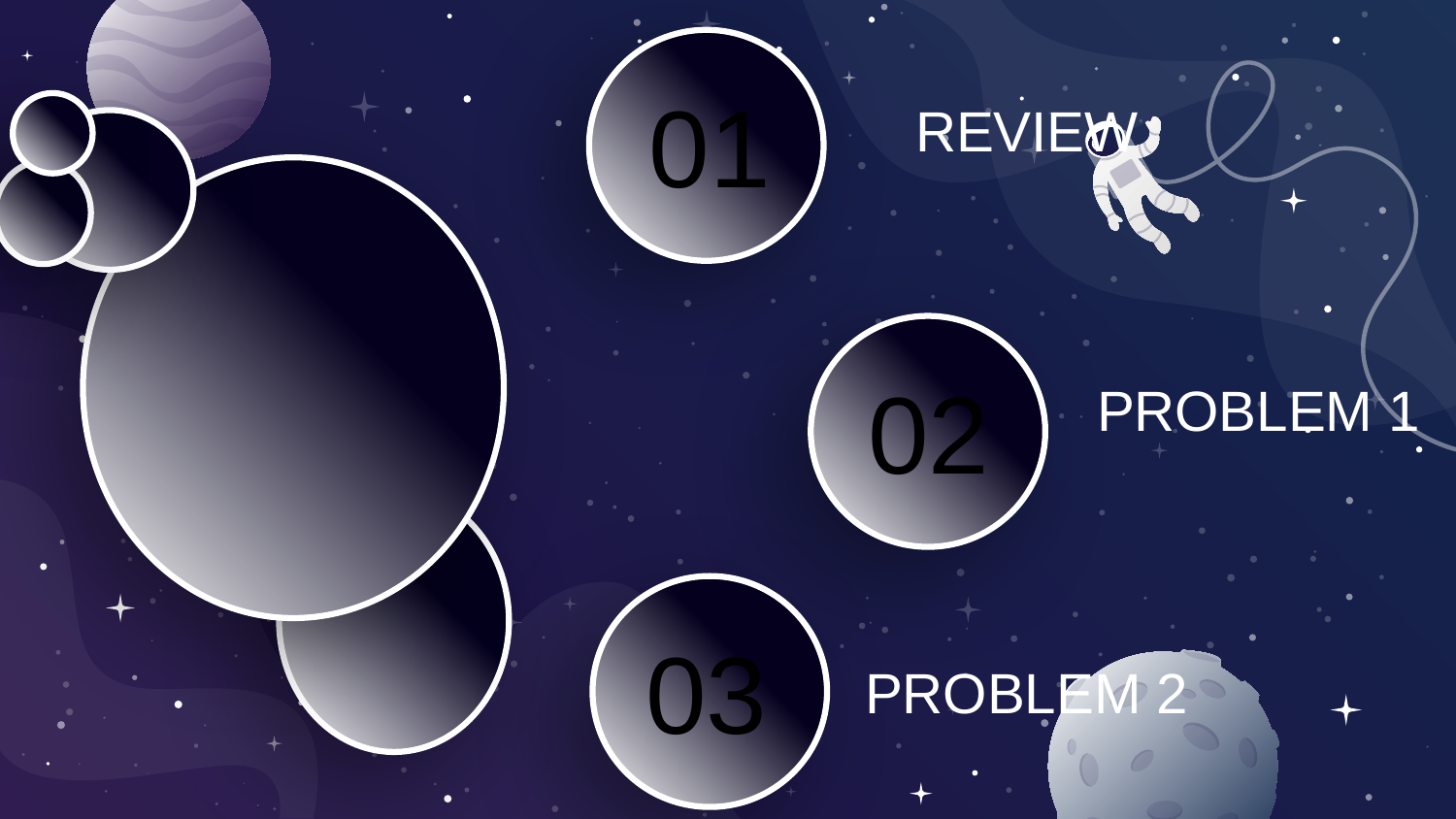

01
REVIEW

02
PROBLEM 1

03
PROBLEM 2